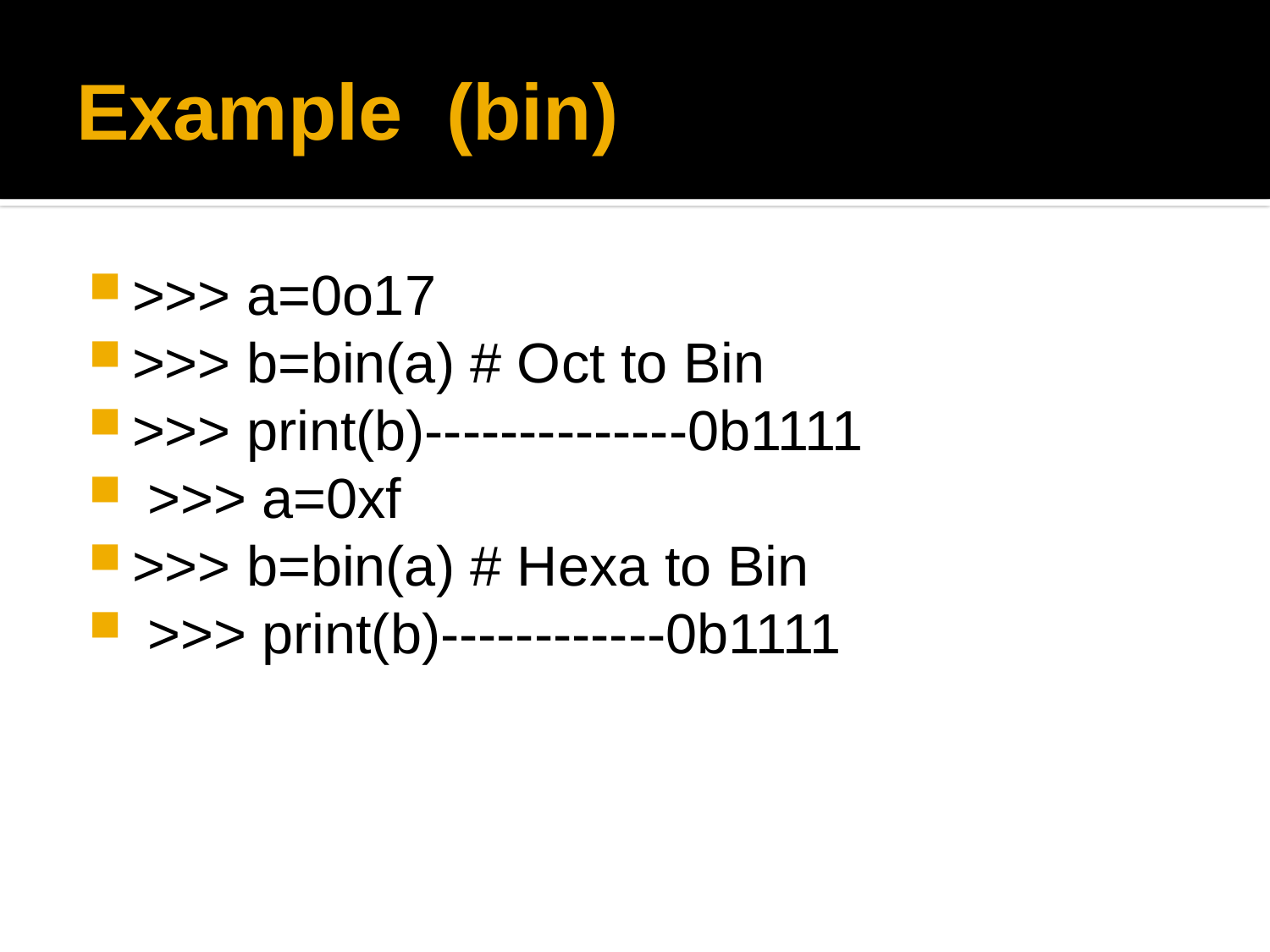

# Example  (bin)
>>> a=0o17
>>> b=bin(a) # Oct to Bin
>>> print(b)--------------0b1111
 >>> a=0xf
>>> b=bin(a) # Hexa to Bin
 >>> print(b)------------0b1111